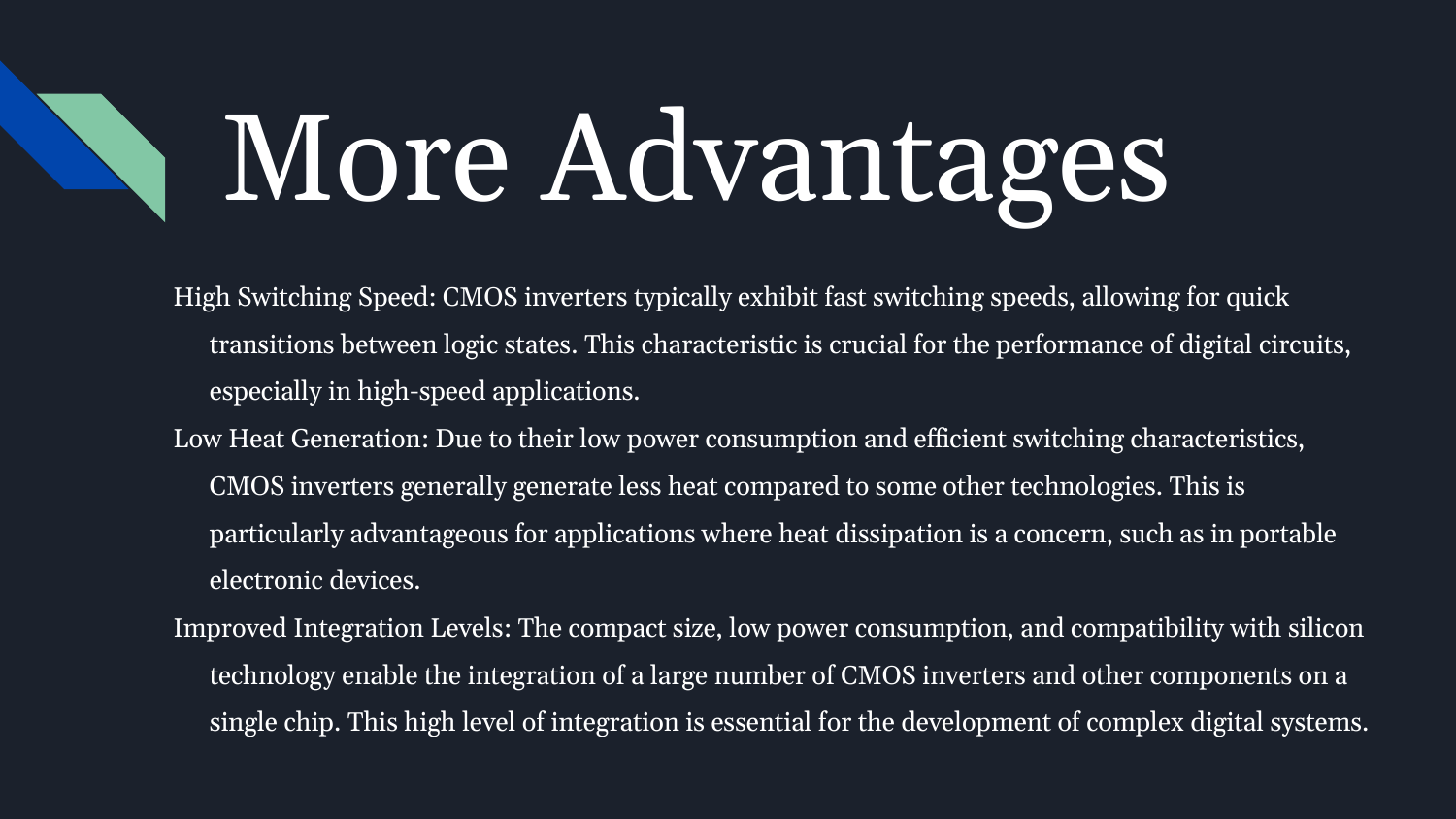

# More Advantages
High Switching Speed: CMOS inverters typically exhibit fast switching speeds, allowing for quick transitions between logic states. This characteristic is crucial for the performance of digital circuits, especially in high-speed applications.
Low Heat Generation: Due to their low power consumption and efficient switching characteristics, CMOS inverters generally generate less heat compared to some other technologies. This is particularly advantageous for applications where heat dissipation is a concern, such as in portable electronic devices.
Improved Integration Levels: The compact size, low power consumption, and compatibility with silicon technology enable the integration of a large number of CMOS inverters and other components on a single chip. This high level of integration is essential for the development of complex digital systems.